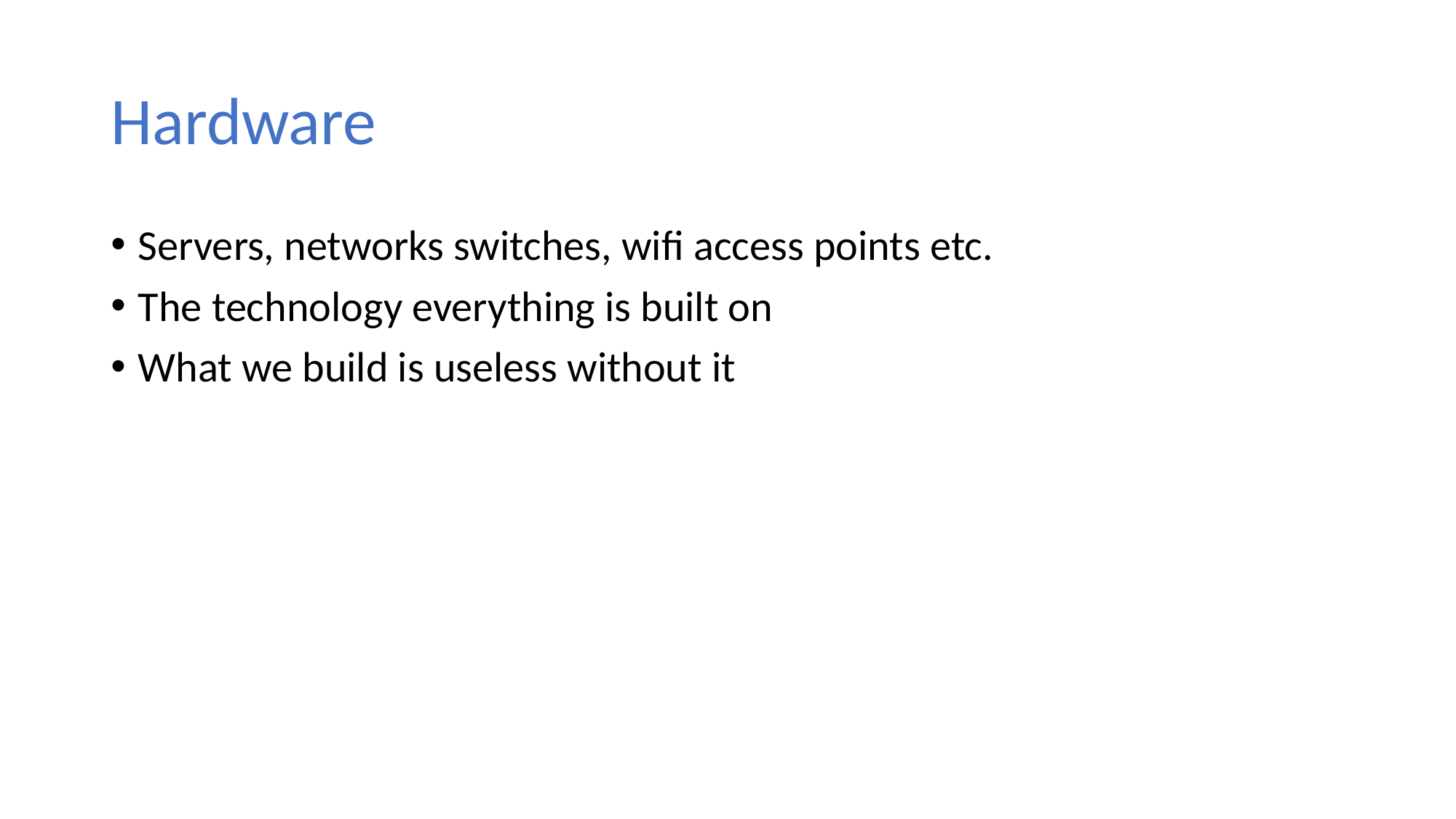

# Hardware
Servers, networks switches, wifi access points etc.
The technology everything is built on
What we build is useless without it